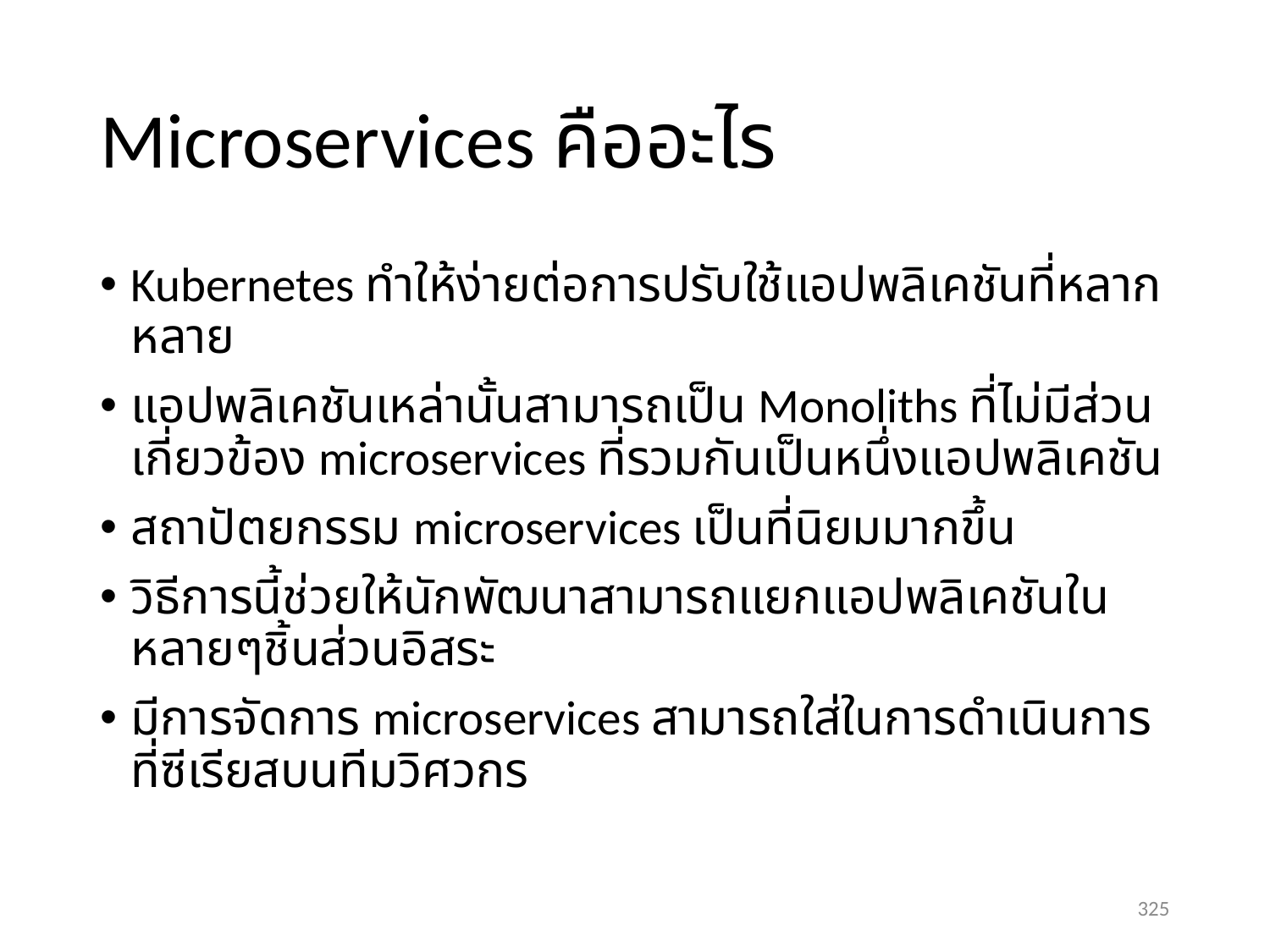

# Microservices คืออะไร
Kubernetes ทำให้ง่ายต่อการปรับใช้แอปพลิเคชันที่หลากหลาย
แอปพลิเคชันเหล่านั้นสามารถเป็น Monoliths ที่ไม่มีส่วนเกี่ยวข้อง microservices ที่รวมกันเป็นหนึ่งแอปพลิเคชัน
สถาปัตยกรรม microservices เป็นที่นิยมมากขึ้น
วิธีการนี้ช่วยให้นักพัฒนาสามารถแยกแอปพลิเคชันในหลายๆชิ้นส่วนอิสระ
มีการจัดการ microservices สามารถใส่ในการดำเนินการที่ซีเรียสบนทีมวิศวกร
325